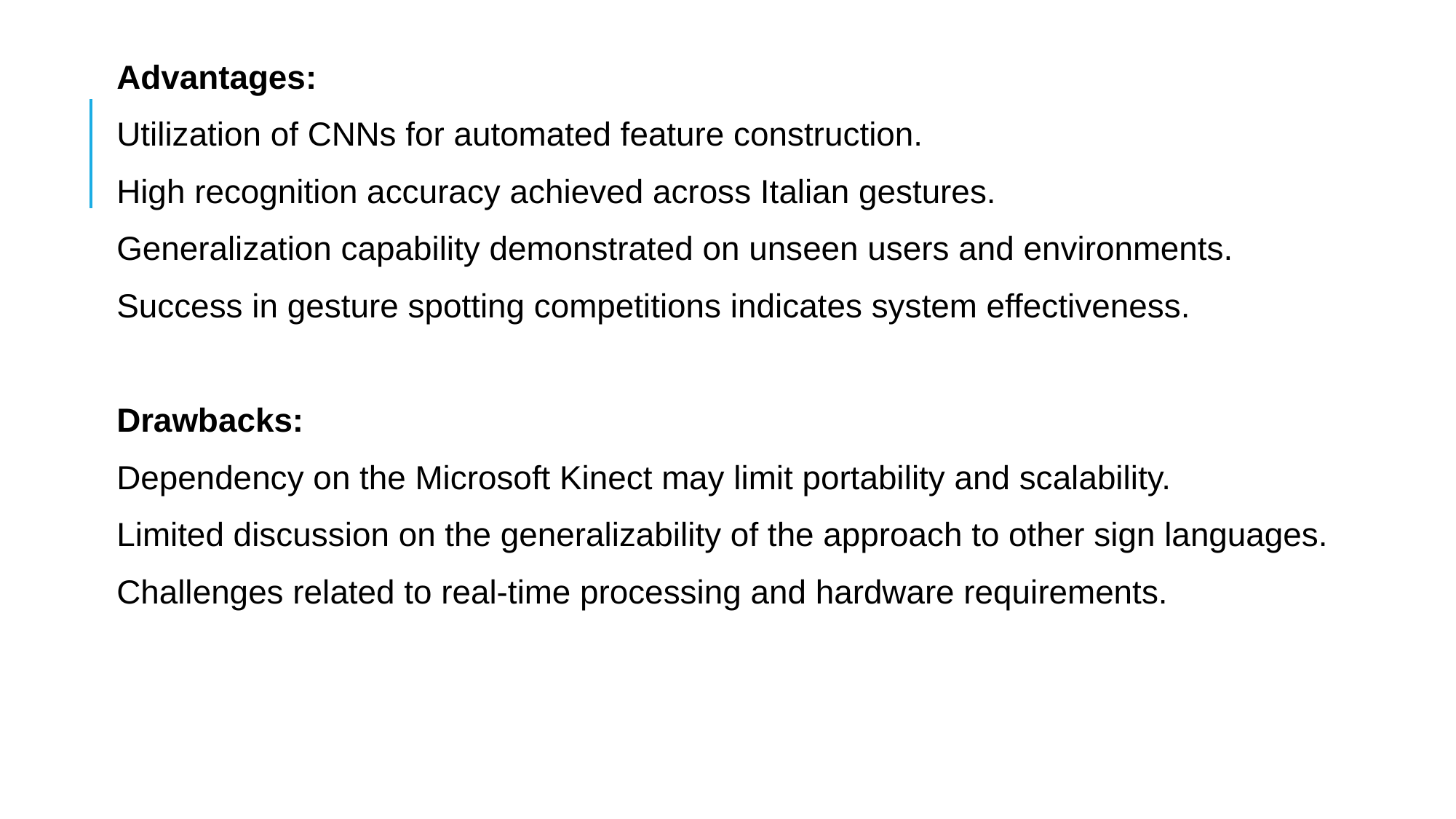

Advantages:
Utilization of CNNs for automated feature construction.
High recognition accuracy achieved across Italian gestures.
Generalization capability demonstrated on unseen users and environments.
Success in gesture spotting competitions indicates system effectiveness.

Drawbacks:
Dependency on the Microsoft Kinect may limit portability and scalability.
Limited discussion on the generalizability of the approach to other sign languages.
Challenges related to real-time processing and hardware requirements.